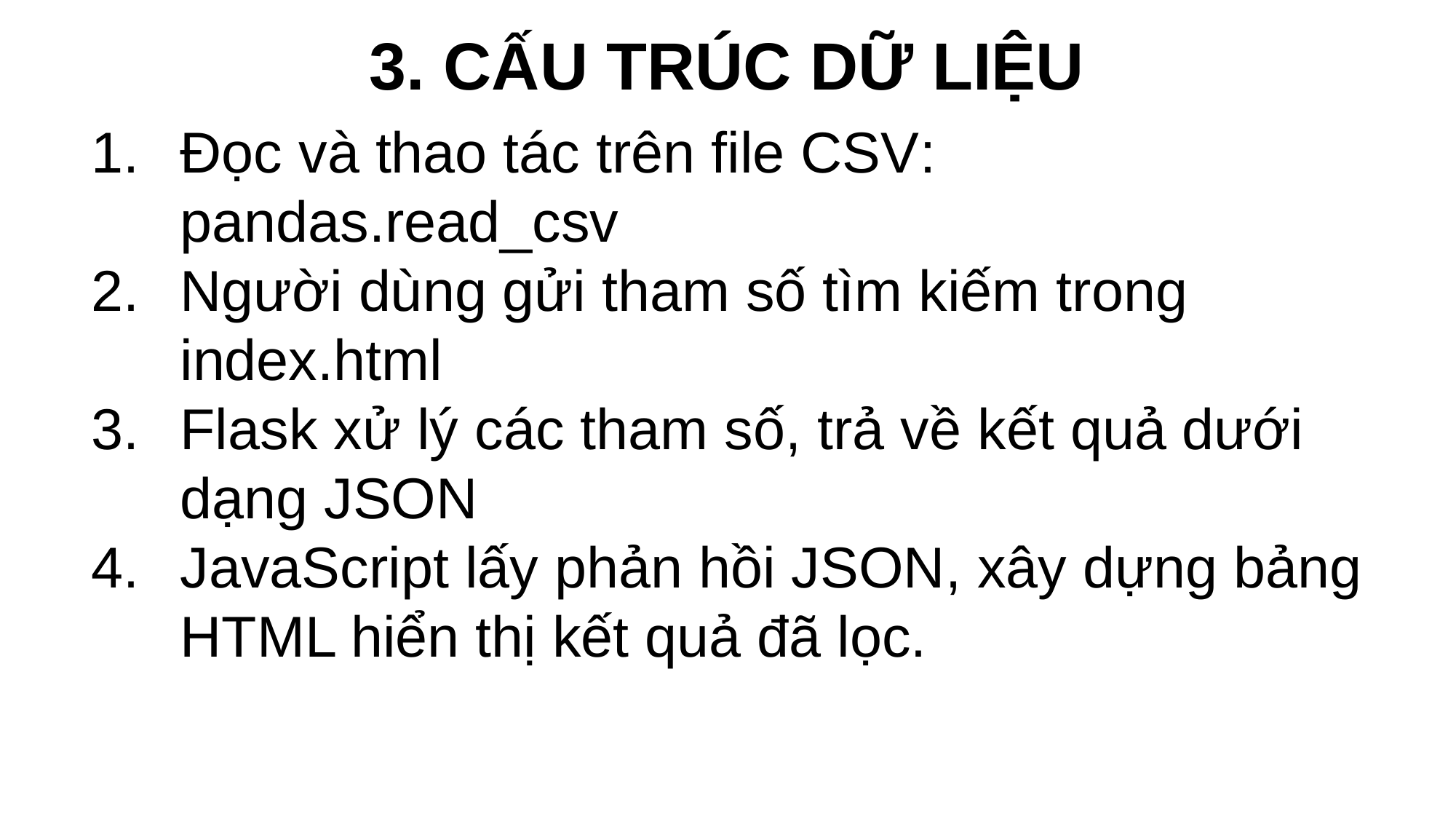

3. CẤU TRÚC DỮ LIỆU
Đọc và thao tác trên file CSV: pandas.read_csv
Người dùng gửi tham số tìm kiếm trong index.html
Flask xử lý các tham số, trả về kết quả dưới dạng JSON
JavaScript lấy phản hồi JSON, xây dựng bảng HTML hiển thị kết quả đã lọc.